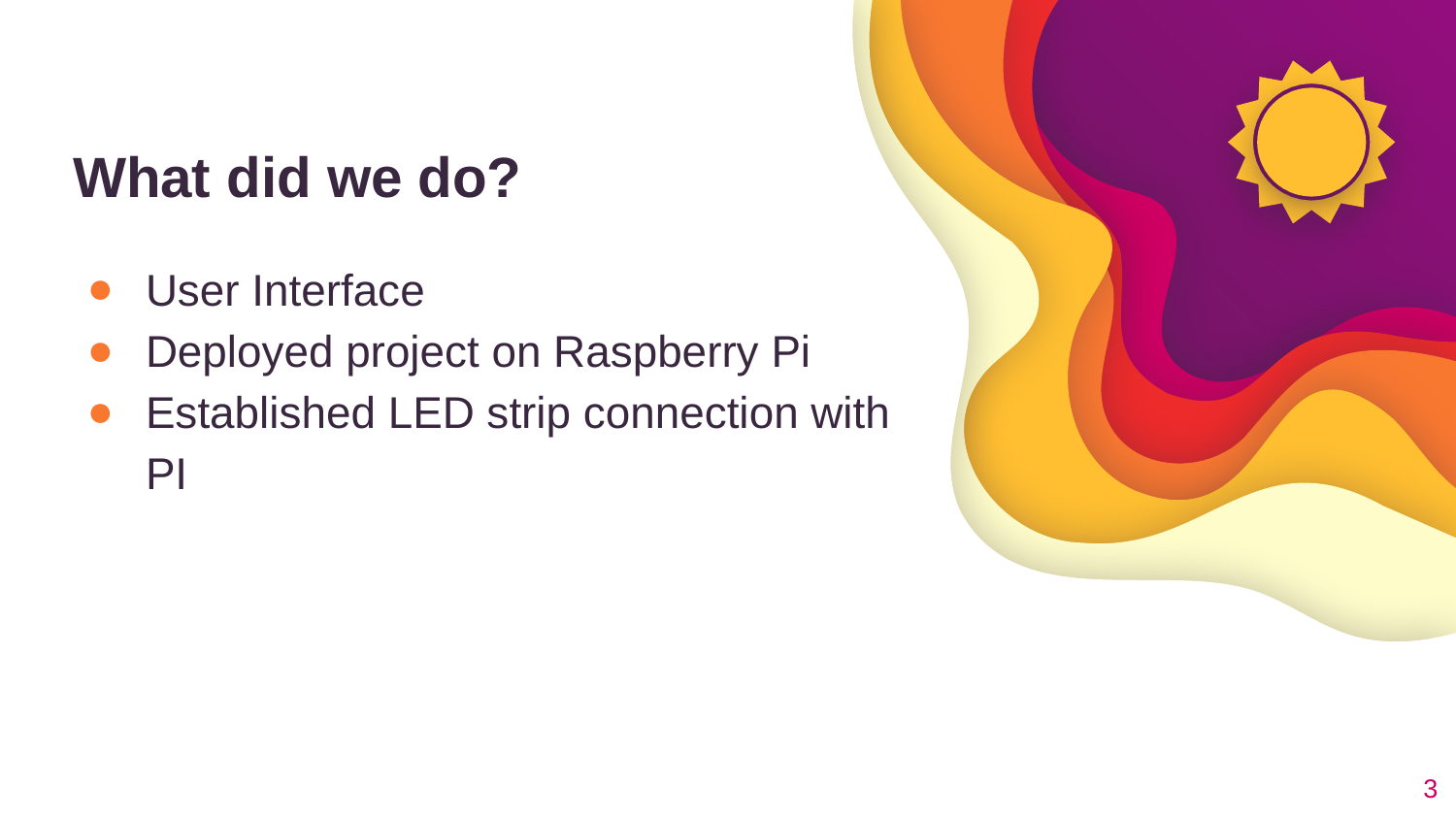

# What did we do?
User Interface
Deployed project on Raspberry Pi
Established LED strip connection with PI

3